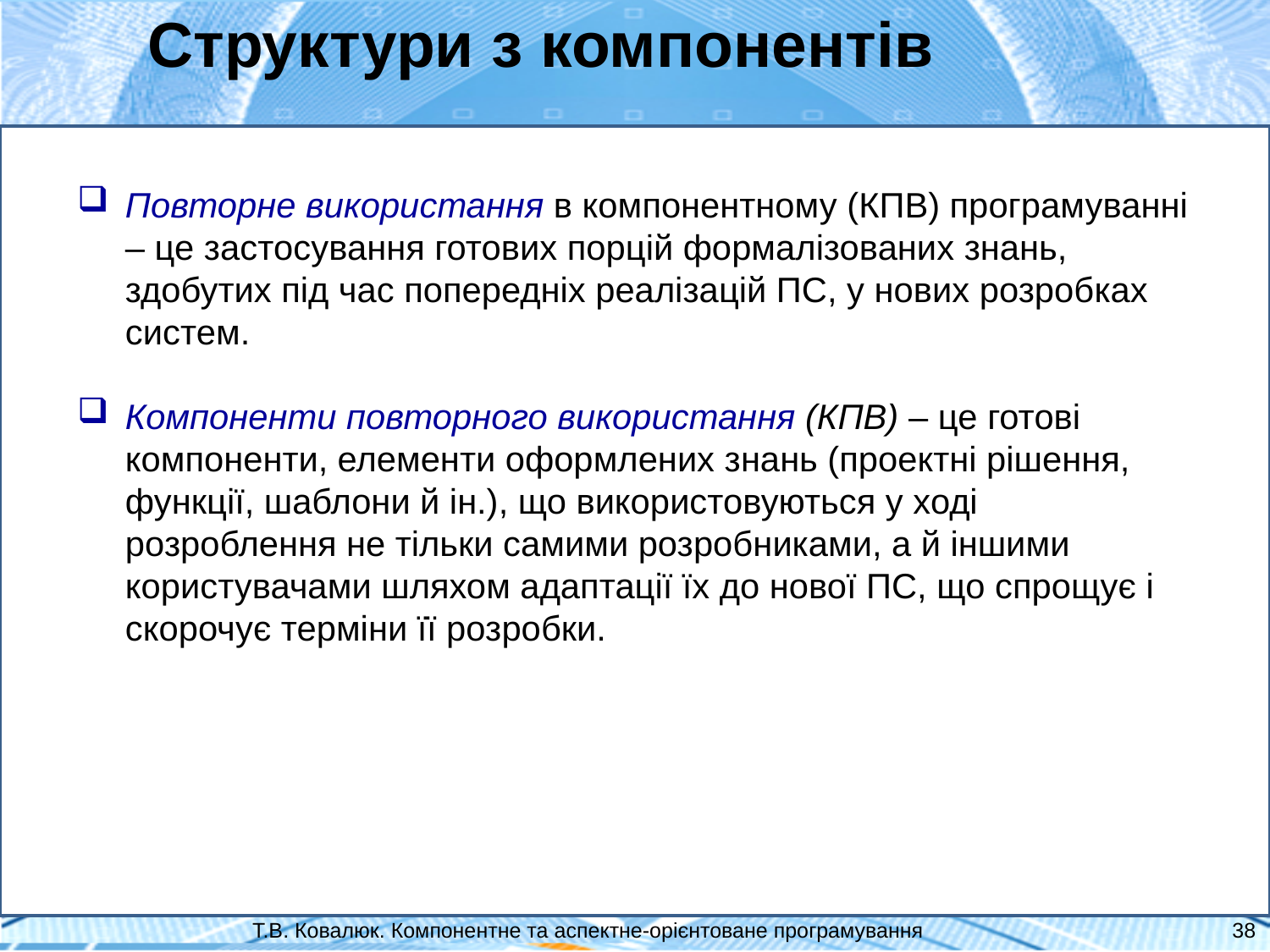

Структури з компонентів
Повторне використання в компонентному (КПВ) програмуванні – це застосування готових порцій формалізованих знань, здобутих під час попередніх реалізацій ПС, у нових розробках систем.

Компоненти повторного використання (КПВ) – це готові компоненти, елементи оформлених знань (проектні рішення, функції, шаблони й ін.), що використовуються у ході розроблення не тільки самими розробниками, а й іншими користувачами шляхом адаптації їх до нової ПС, що спрощує і скорочує терміни її розробки.